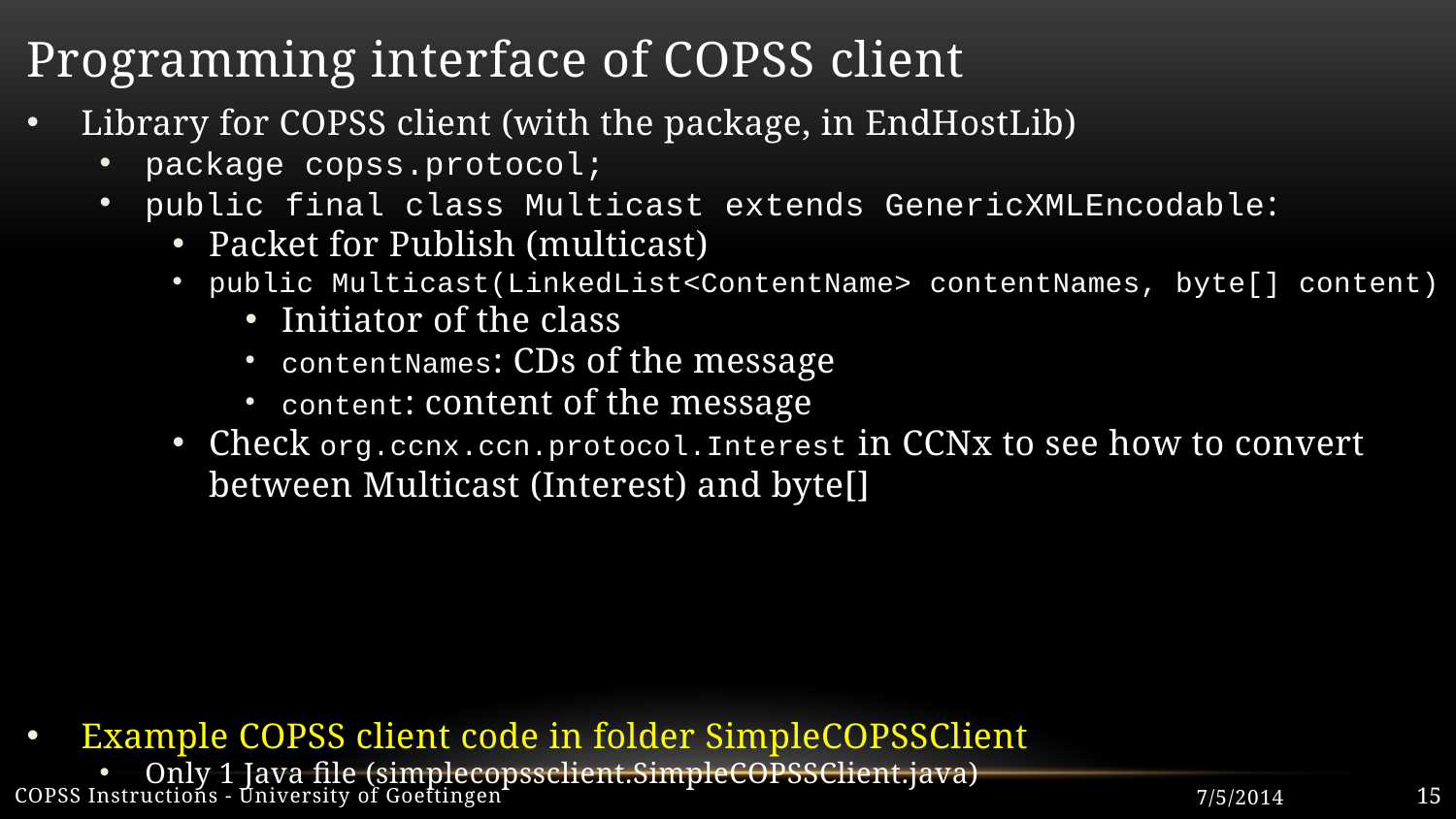

# Programming interface of COPSS client
Library for COPSS client (with the package, in EndHostLib)
package copss.protocol;
public final class Multicast extends GenericXMLEncodable:
Packet for Publish (multicast)
public Multicast(LinkedList<ContentName> contentNames, byte[] content)
Initiator of the class
contentNames: CDs of the message
content: content of the message
Check org.ccnx.ccn.protocol.Interest in CCNx to see how to convert between Multicast (Interest) and byte[]

Example COPSS client code in folder SimpleCOPSSClient
Only 1 Java file (simplecopssclient.SimpleCOPSSClient.java)

COPSS Instructions - University of Goettingen
7/5/2014
15